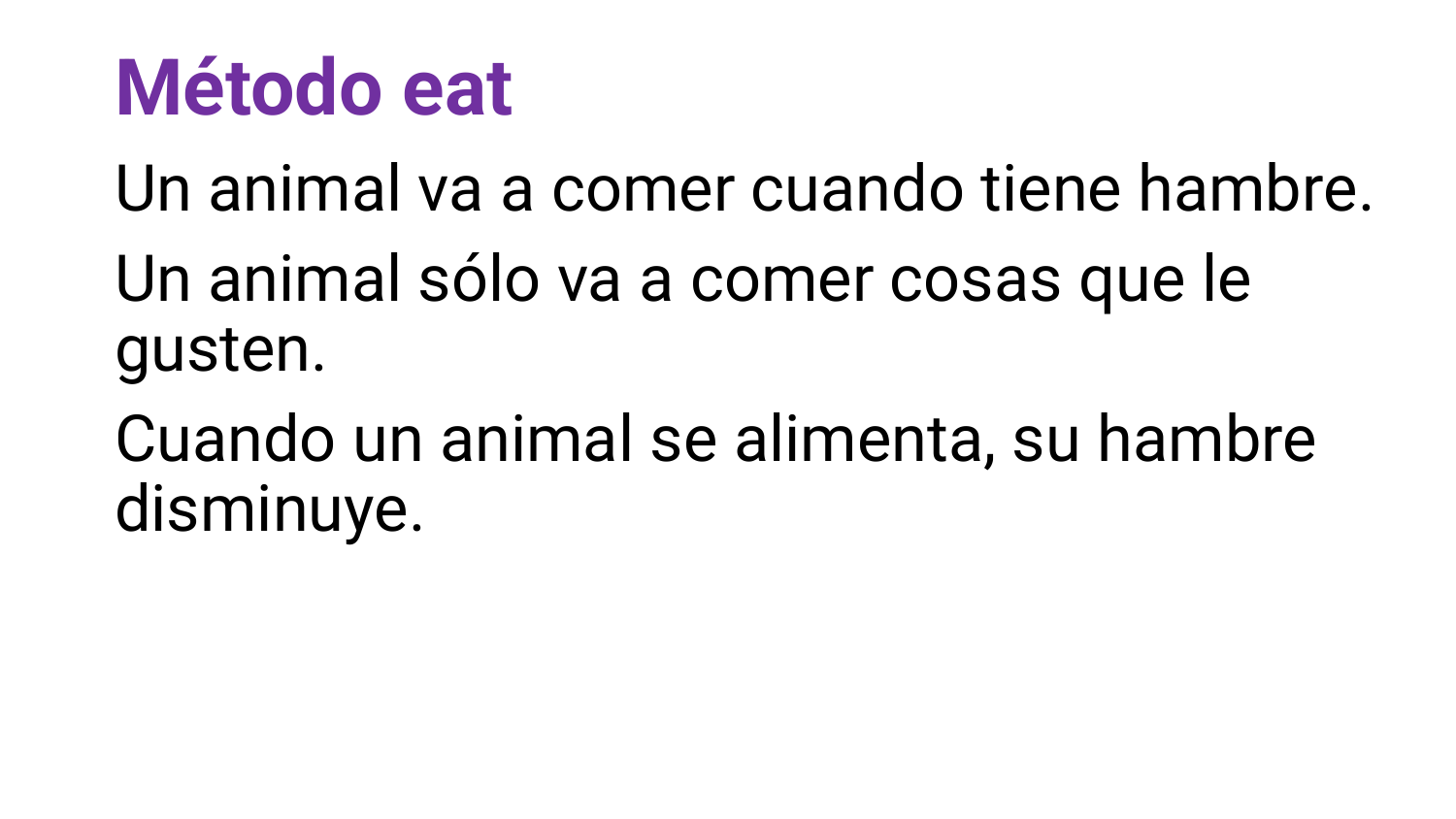

# Método eat
Un animal va a comer cuando tiene hambre.
Un animal sólo va a comer cosas que le gusten.
Cuando un animal se alimenta, su hambre disminuye.